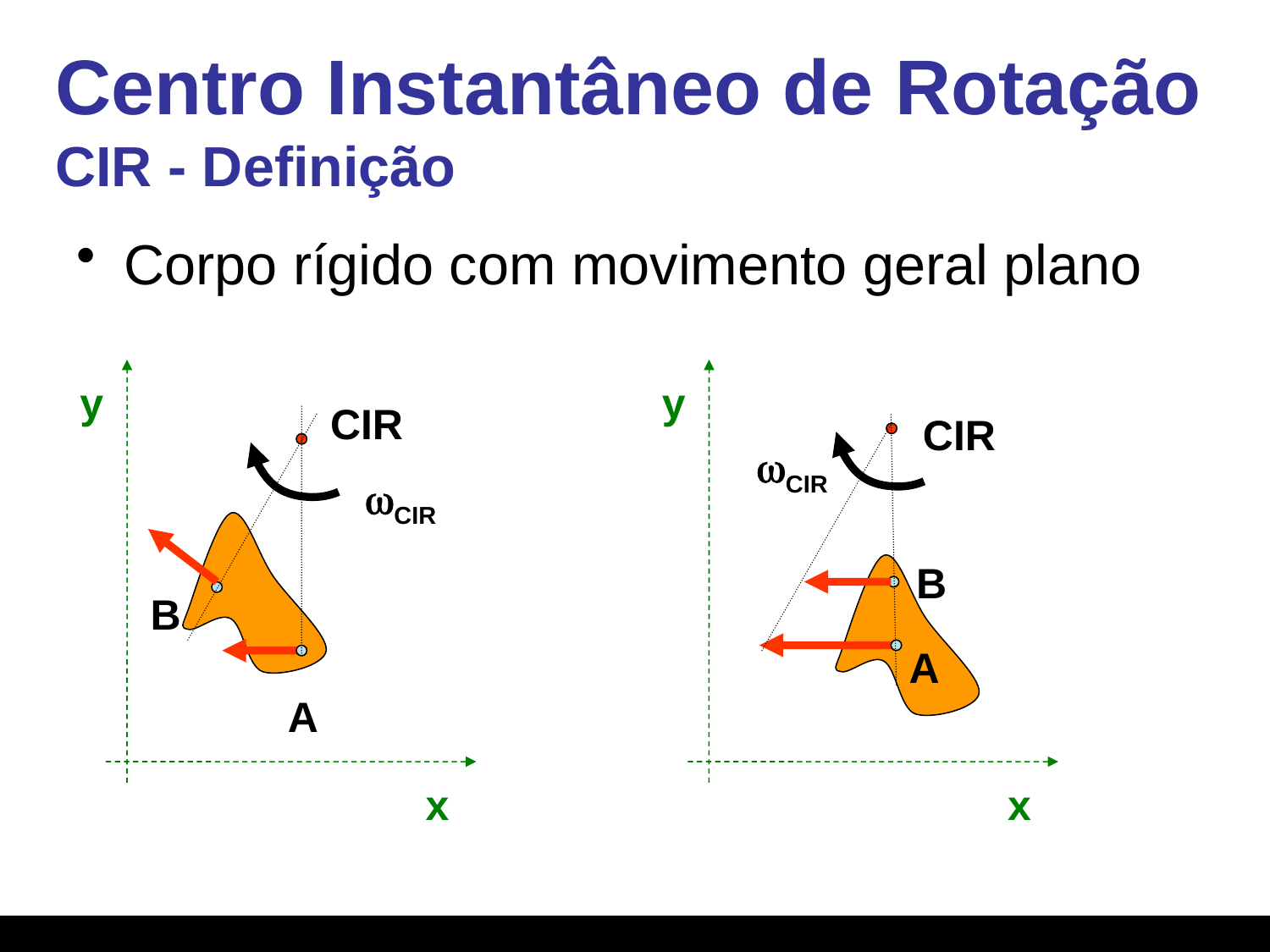

# Centro Instantâneo de Rotação CIR - Definição
Corpo rígido com movimento geral plano

y
y
CIR
CIR

ωCIR
ωCIR

B

B

A

A

x
x